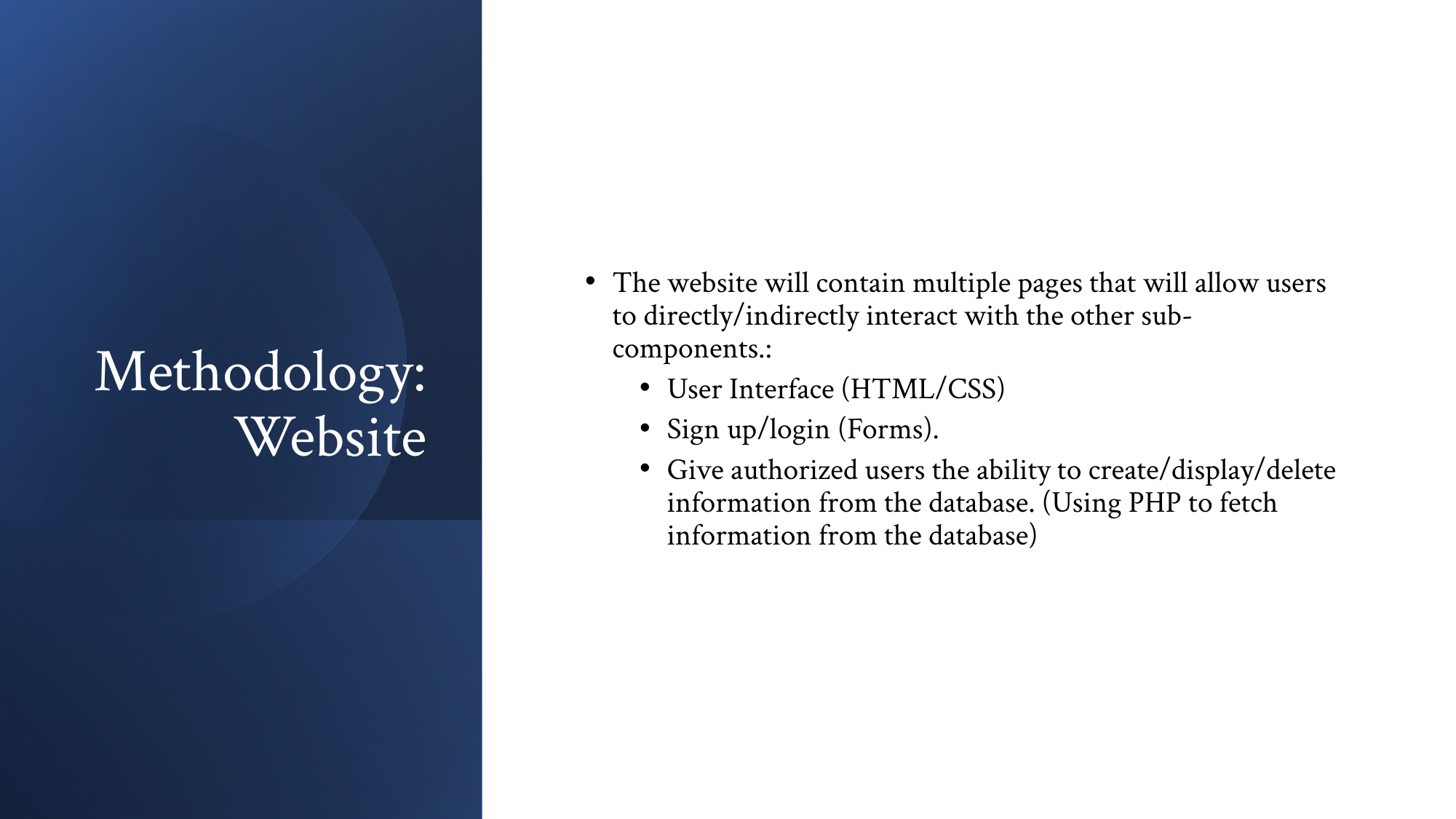

# Methodology: Website
The website will contain multiple pages that will allow users to directly/indirectly interact with the other sub-components.:
User Interface (HTML/CSS)
Sign up/login (Forms).
Give authorized users the ability to create/display/delete information from the database. (Using PHP to fetch information from the database)